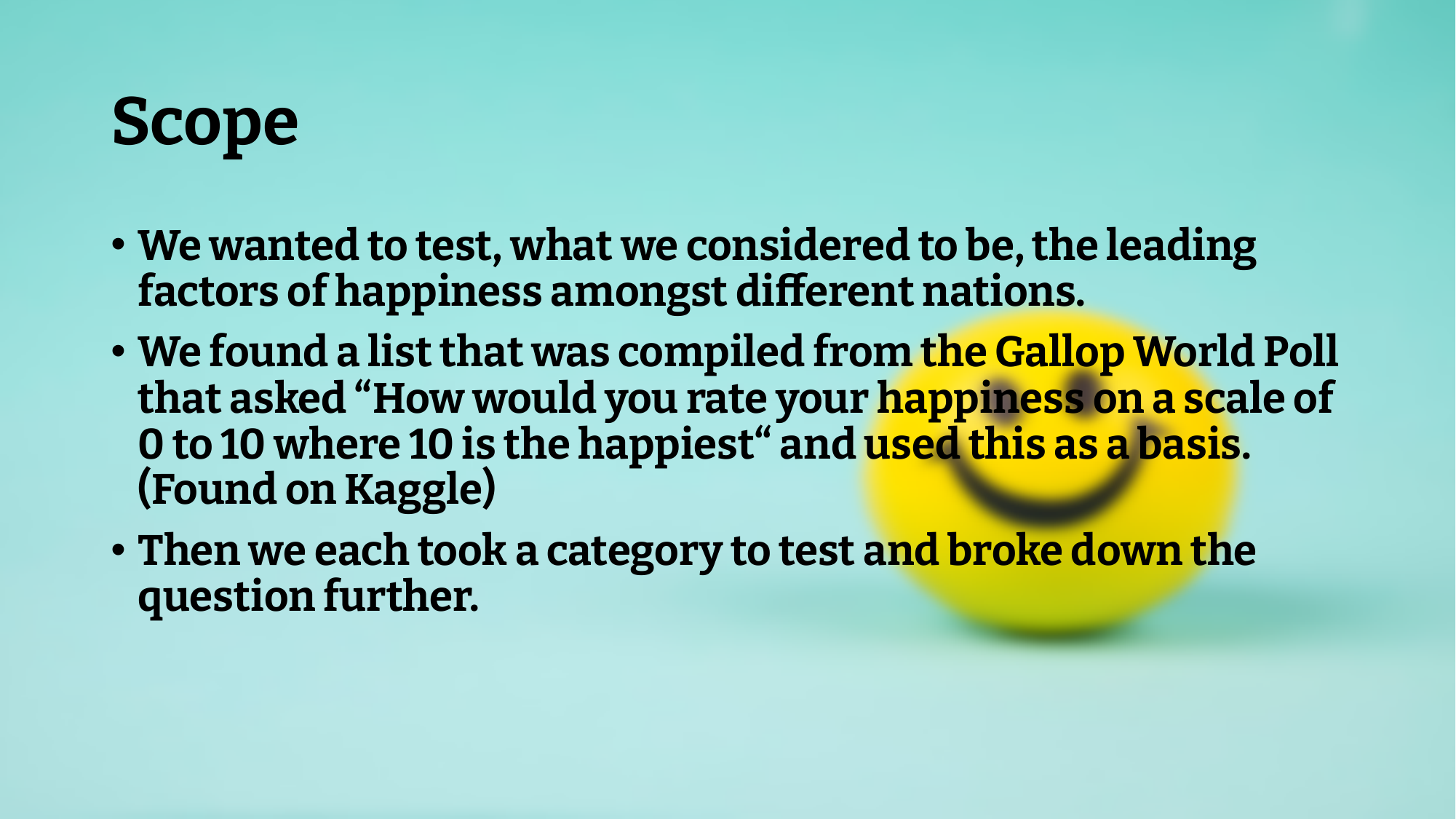

# Scope
We wanted to test, what we considered to be, the leading factors of happiness amongst different nations.
We found a list that was compiled from the Gallop World Poll that asked “How would you rate your happiness on a scale of 0 to 10 where 10 is the happiest“ and used this as a basis. (Found on Kaggle)
Then we each took a category to test and broke down the question further.